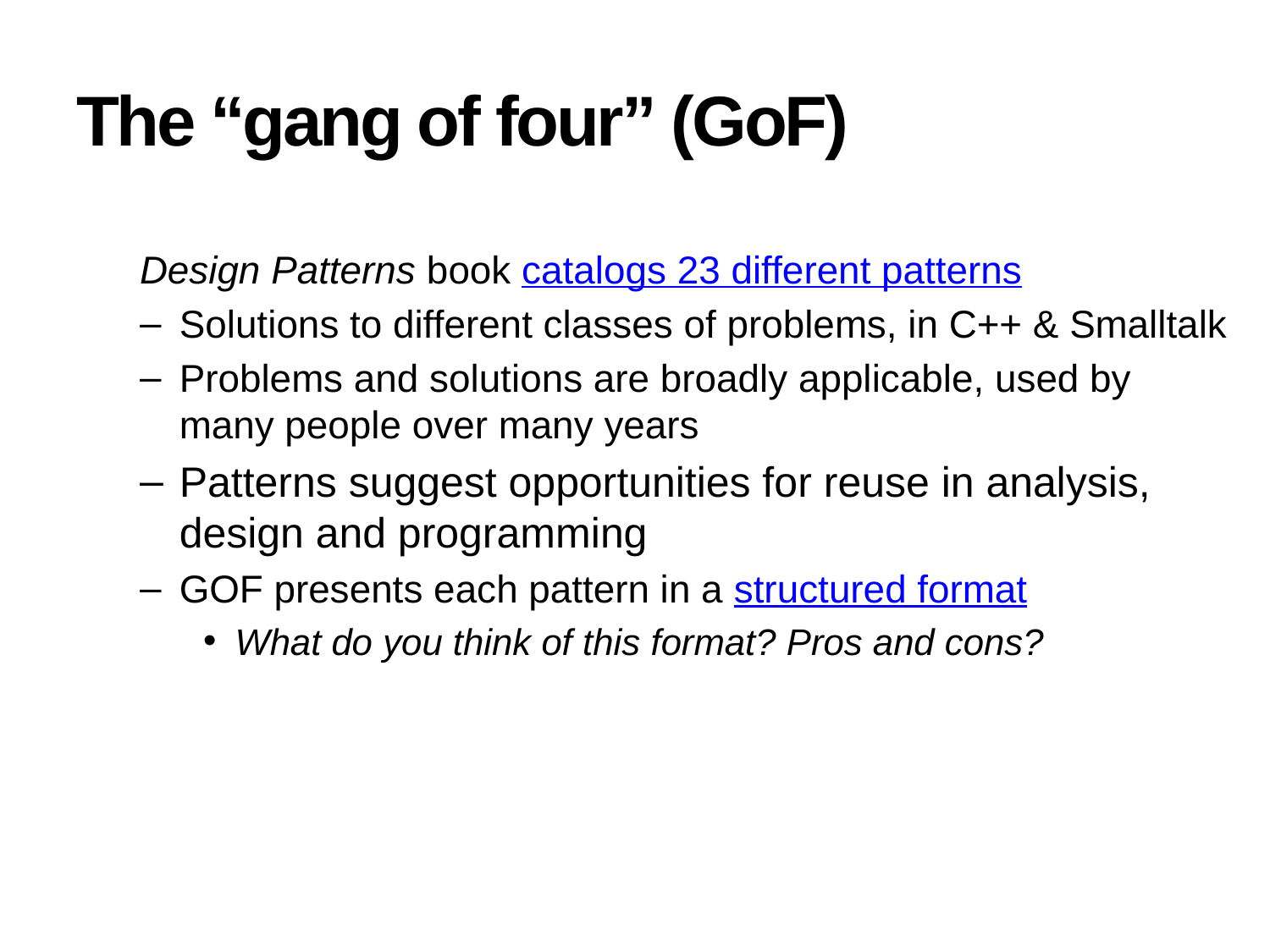

# The “gang of four” (GoF)
Design Patterns book catalogs 23 different patterns
Solutions to different classes of problems, in C++ & Smalltalk
Problems and solutions are broadly applicable, used by many people over many years
Patterns suggest opportunities for reuse in analysis, design and programming
GOF presents each pattern in a structured format
What do you think of this format? Pros and cons?